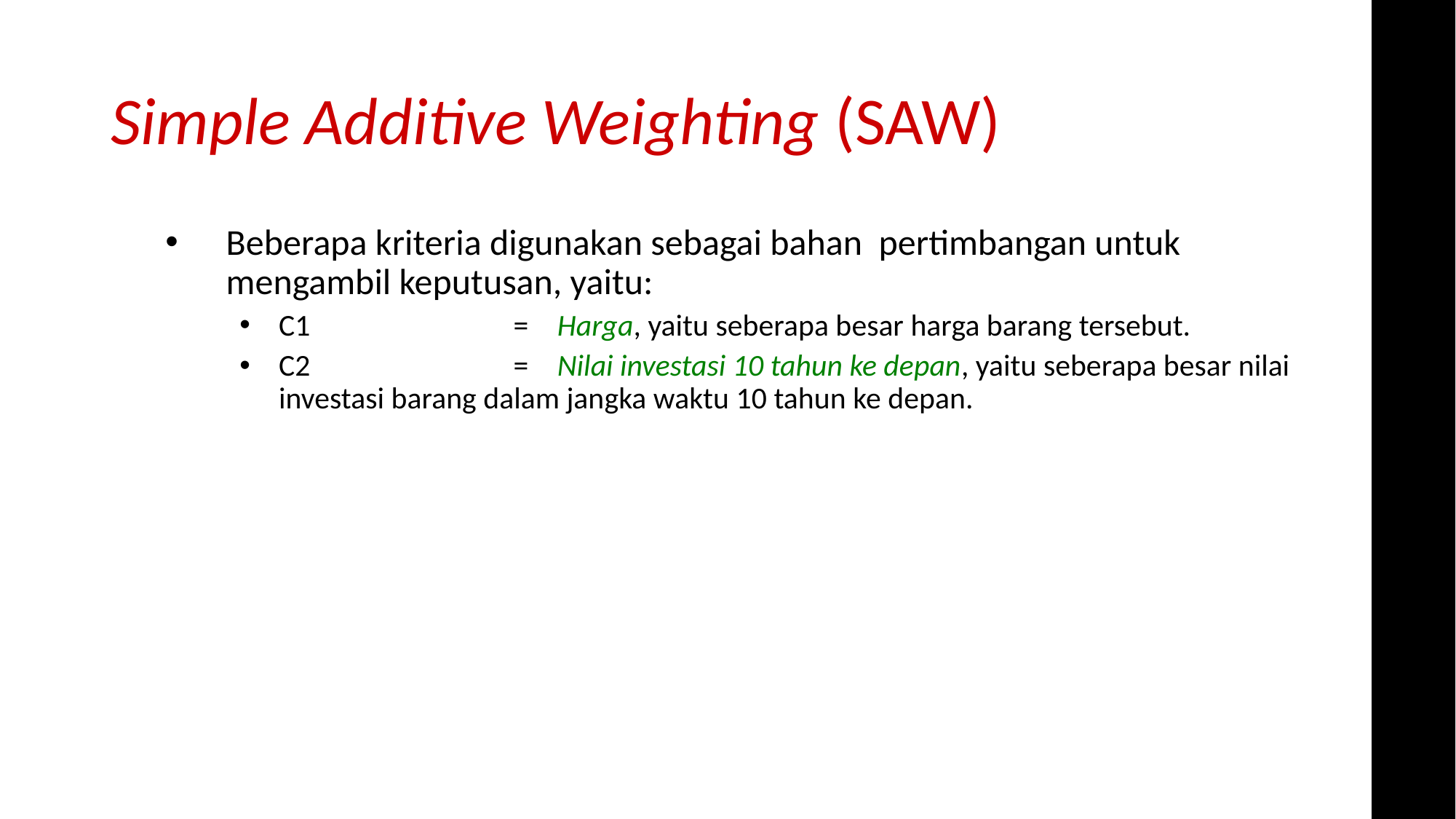

# Simple Additive Weighting (SAW)
Beberapa kriteria digunakan sebagai bahan  pertimbangan untuk mengambil keputusan, yaitu:
C1 	= 	Harga, yaitu seberapa besar harga barang tersebut.
C2 	= 	Nilai investasi 10 tahun ke depan, yaitu seberapa besar nilai investasi barang dalam jangka waktu 10 tahun ke depan.